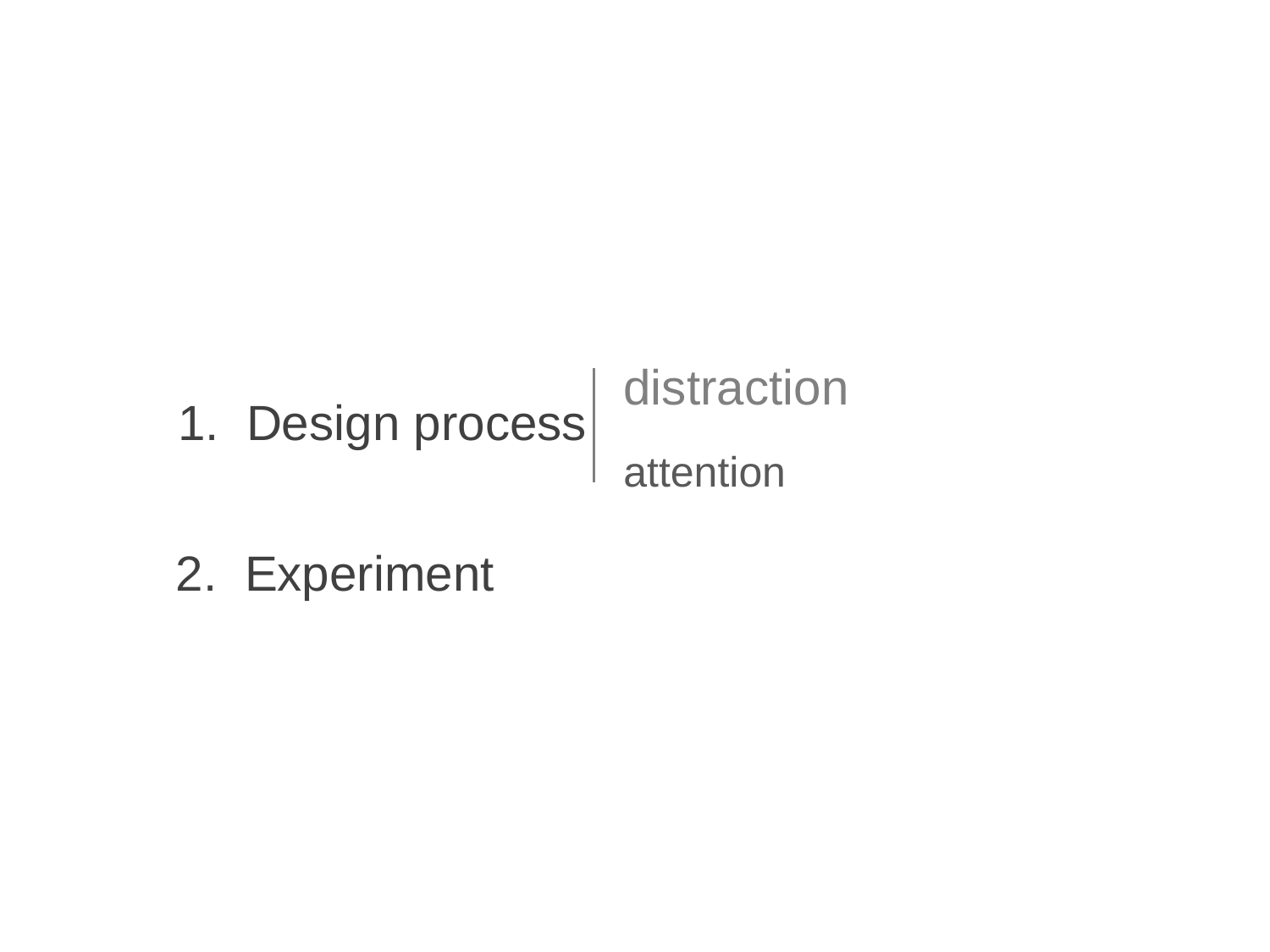

distraction
attention
1.  Design process
2.  Experiment